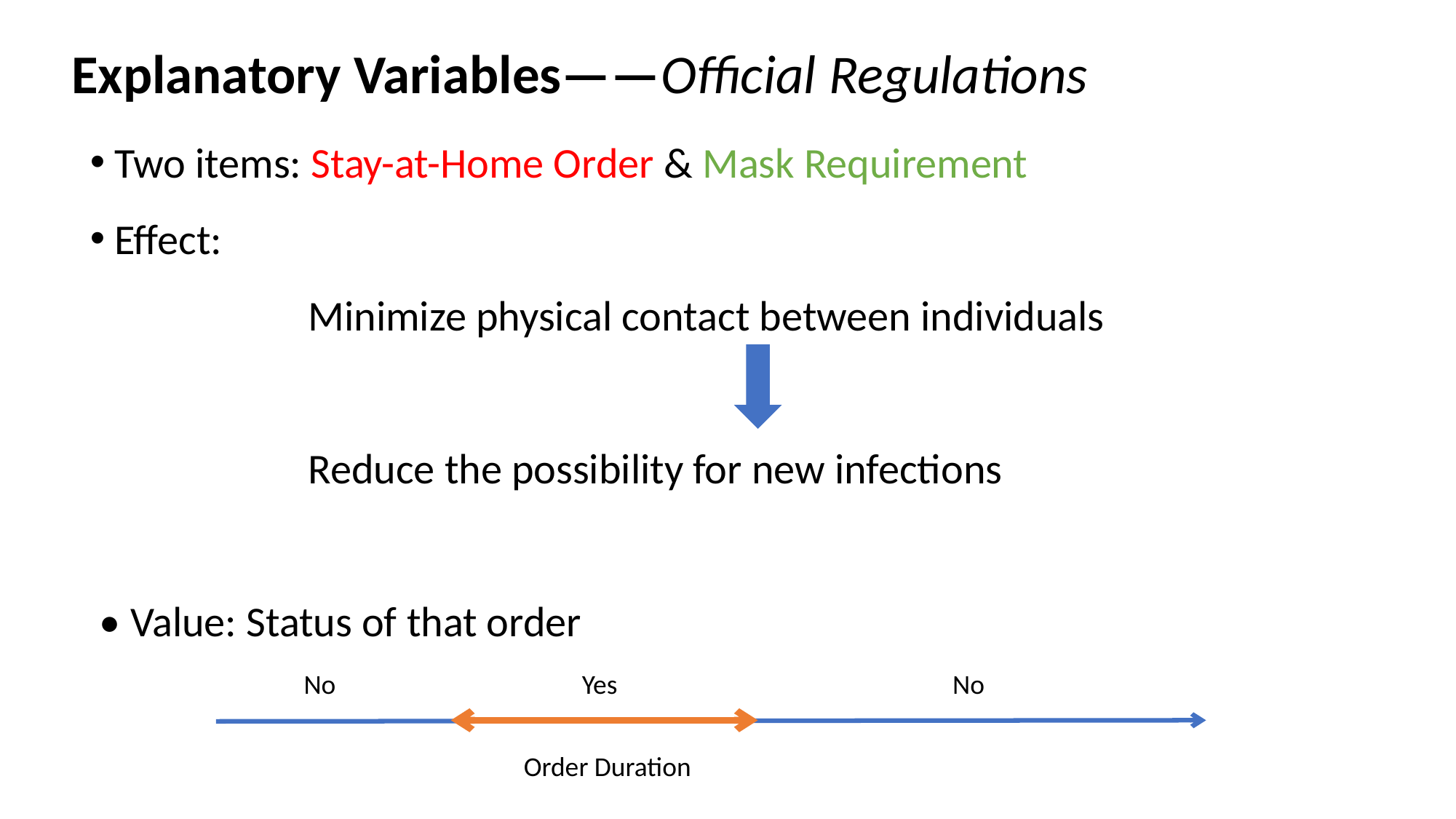

Explanatory Variables——Official Regulations
 Two items: Stay-at-Home Order & Mask Requirement
 Effect:
		Minimize physical contact between individuals

		Reduce the possibility for new infections

 • Value: Status of that order

No
No
Yes
Order Duration